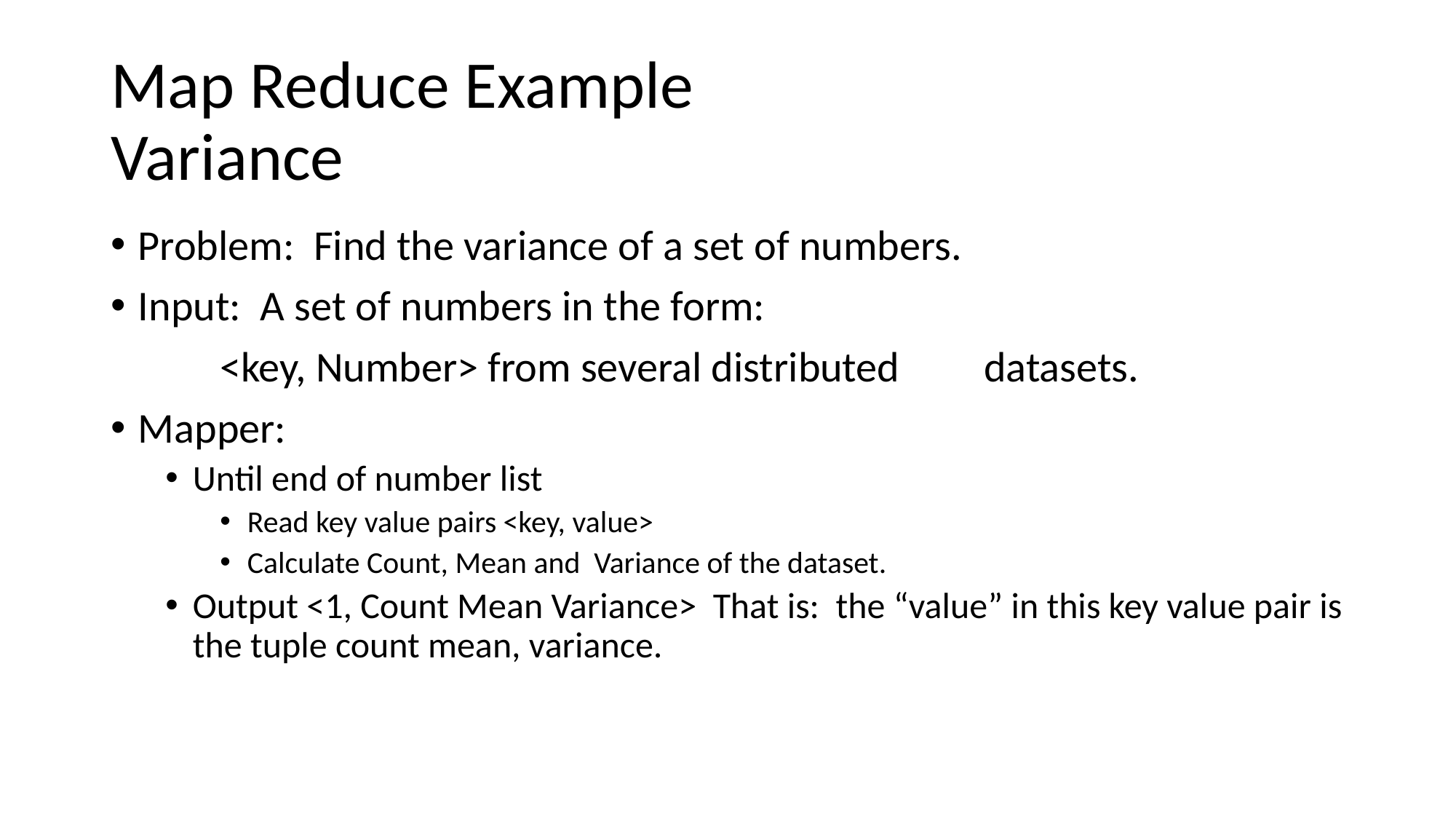

# Map Reduce Example Variance
Problem:  Find the variance of a set of numbers.
Input:  A set of numbers in the form:
	<key, Number> from several distributed 	datasets.
Mapper:
Until end of number list
Read key value pairs <key, value>
Calculate Count, Mean and  Variance of the dataset.
Output <1, Count Mean Variance>  That is:  the “value” in this key value pair is the tuple count mean, variance.